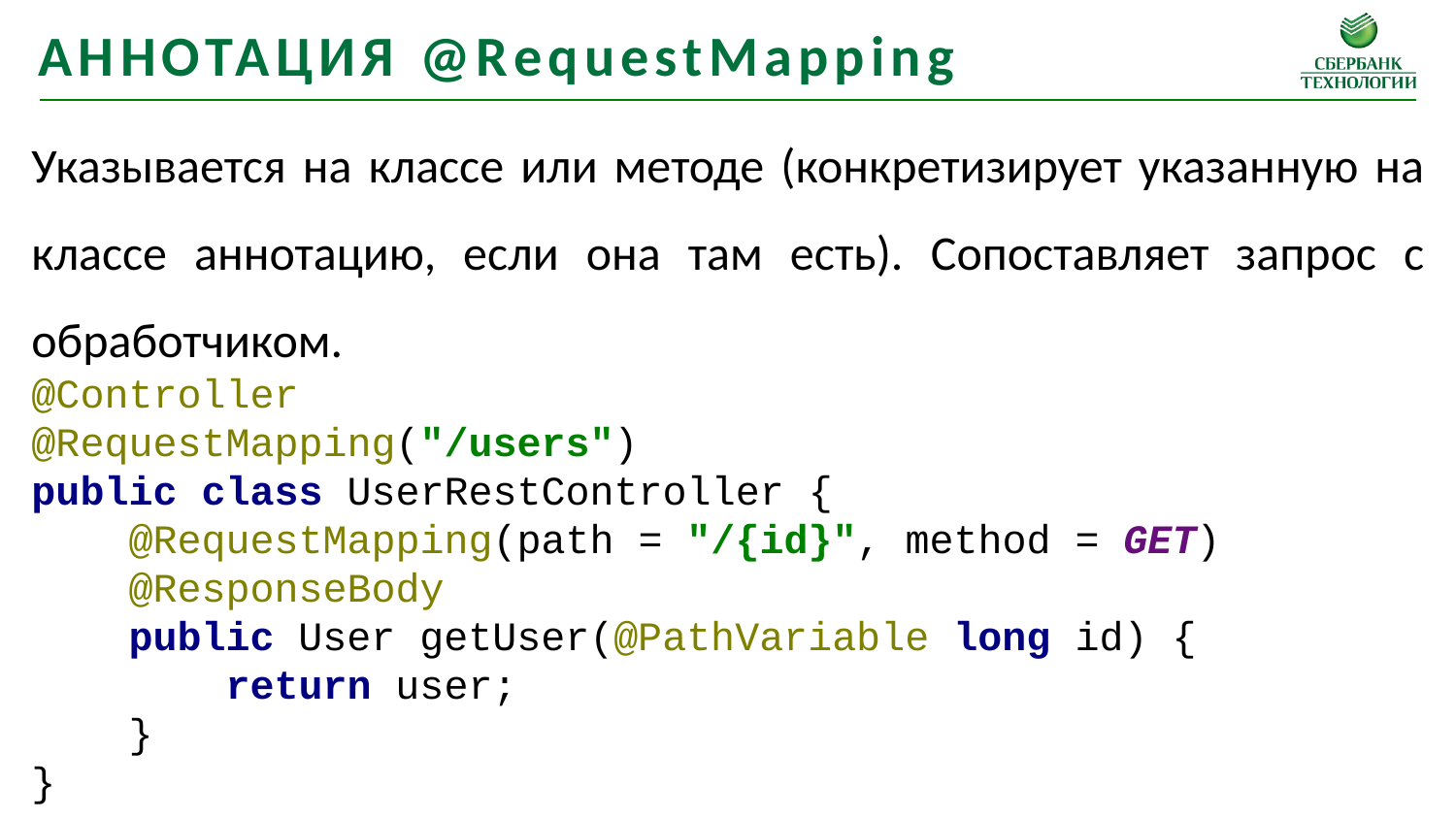

АННОТАЦИЯ @RequestMapping
Указывается на классе или методе (конкретизирует указанную на классе аннотацию, если она там есть). Сопоставляет запрос с обработчиком.
@Controller
@RequestMapping("/users")
public class UserRestController {
    @RequestMapping(path = "/{id}", method = GET)
    @ResponseBody
    public User getUser(@PathVariable long id) {
        return user;
    }
}